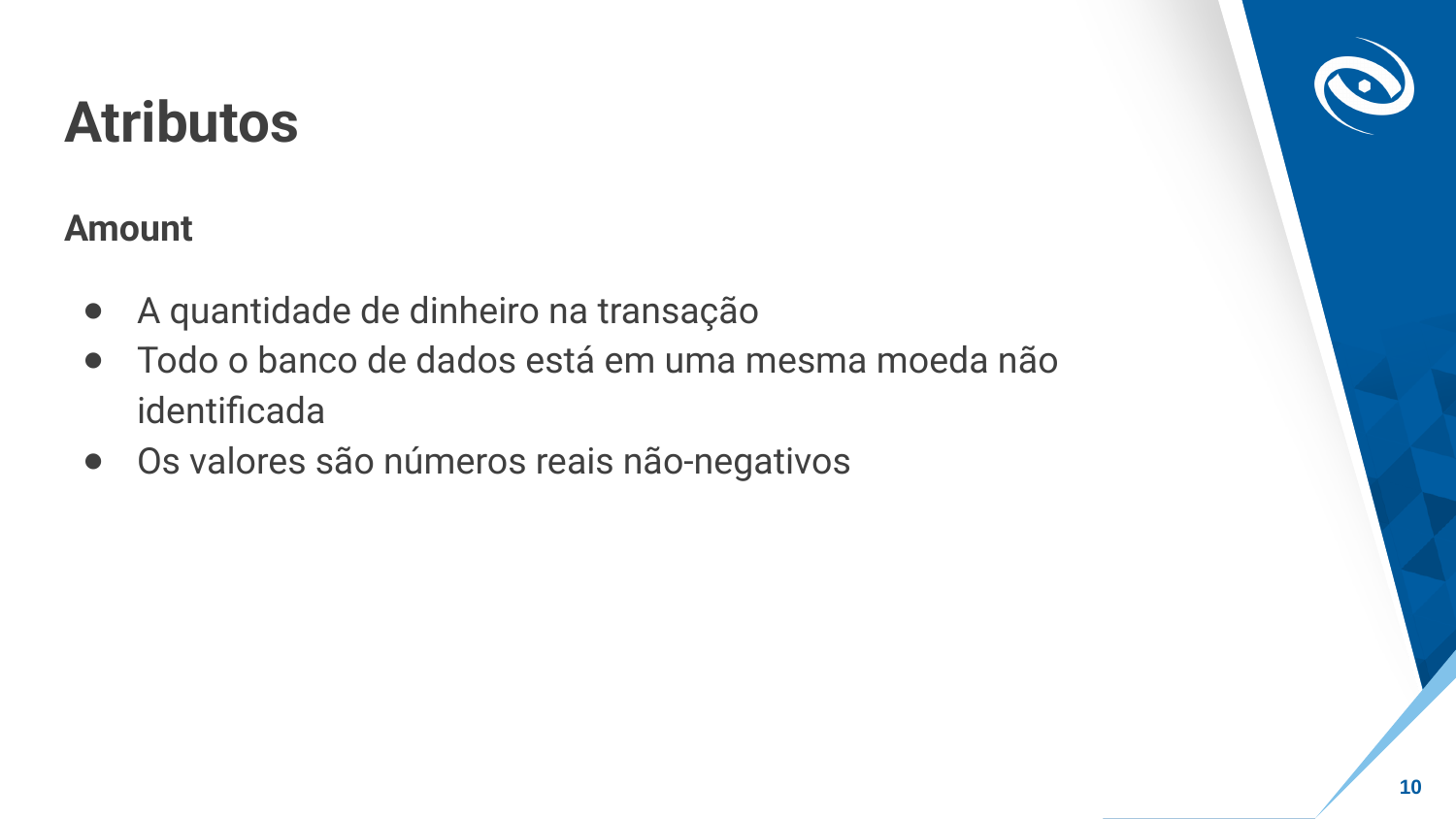

# Atributos
Amount
A quantidade de dinheiro na transação
Todo o banco de dados está em uma mesma moeda não identificada
Os valores são números reais não-negativos
10